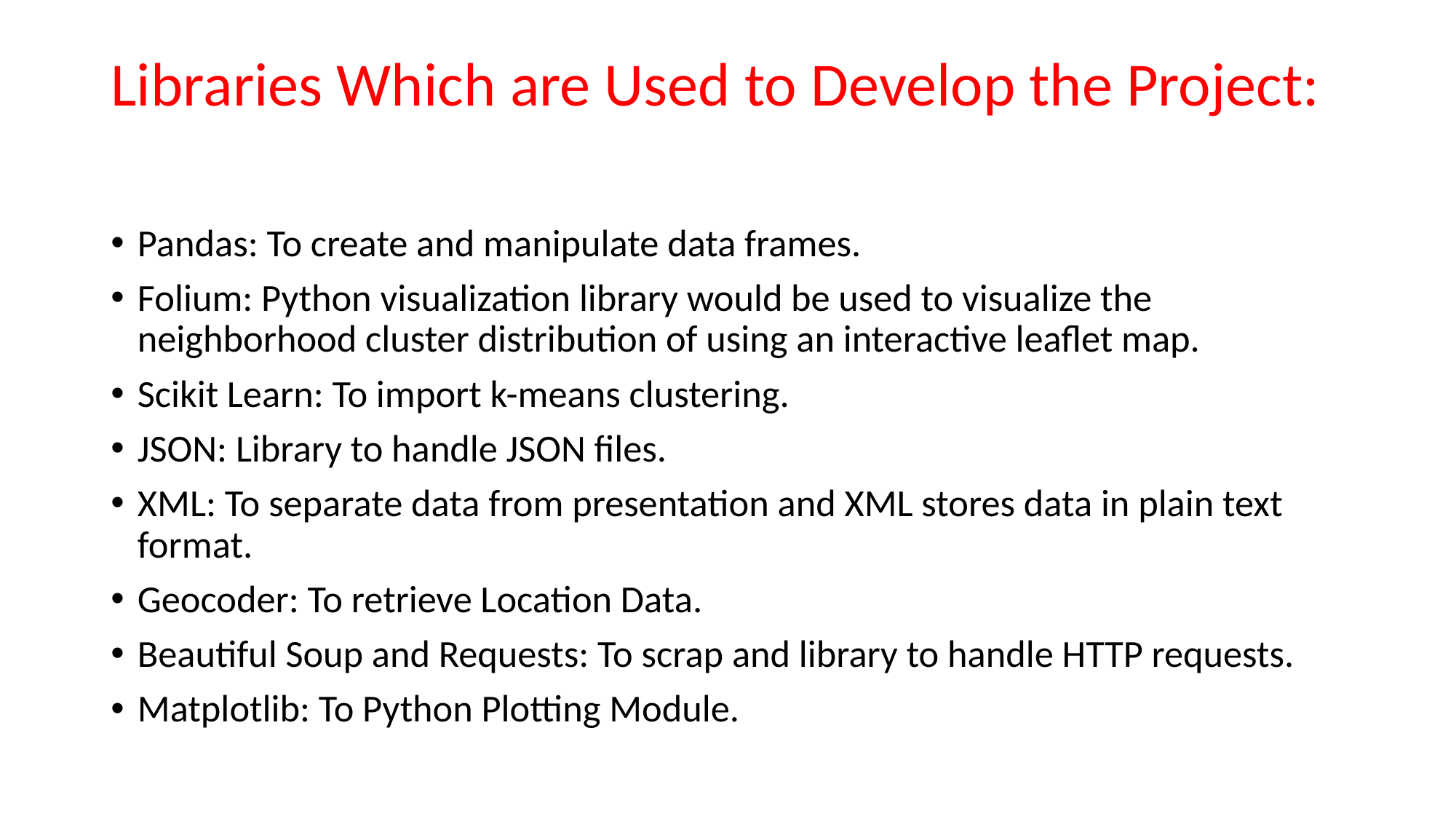

# Libraries Which are Used to Develop the Project:
Pandas: To create and manipulate data frames.
Folium: Python visualization library would be used to visualize the neighborhood cluster distribution of using an interactive leaflet map.
Scikit Learn: To import k-means clustering.
JSON: Library to handle JSON files.
XML: To separate data from presentation and XML stores data in plain text format.
Geocoder: To retrieve Location Data.
Beautiful Soup and Requests: To scrap and library to handle HTTP requests.
Matplotlib: To Python Plotting Module.